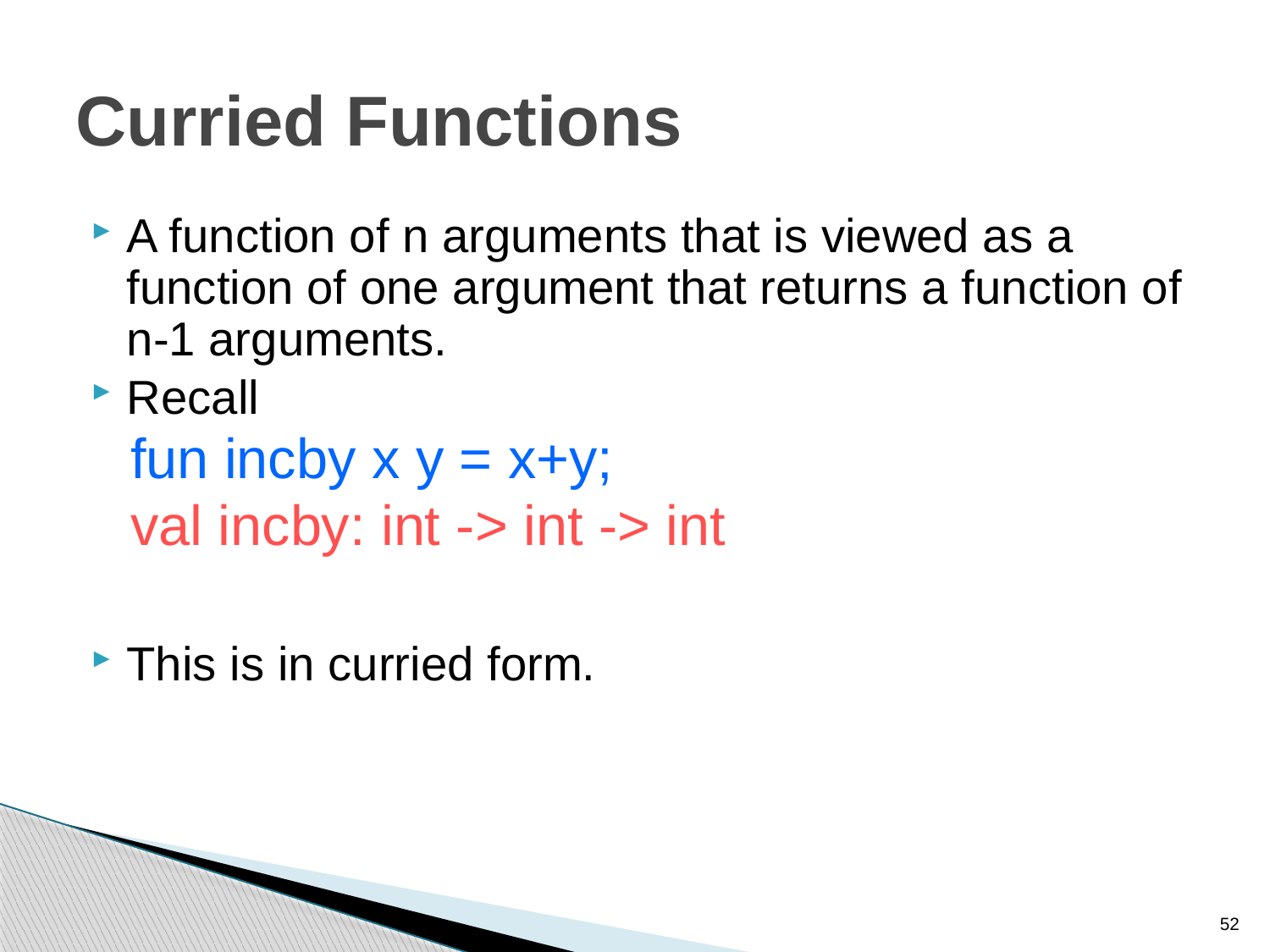

# Curried Functions
A function of n arguments that is viewed as a function of one argument that returns a function of n-1 arguments.
Recall
fun incby x y = x+y;
val incby: int -> int -> int

This is in curried form.

52